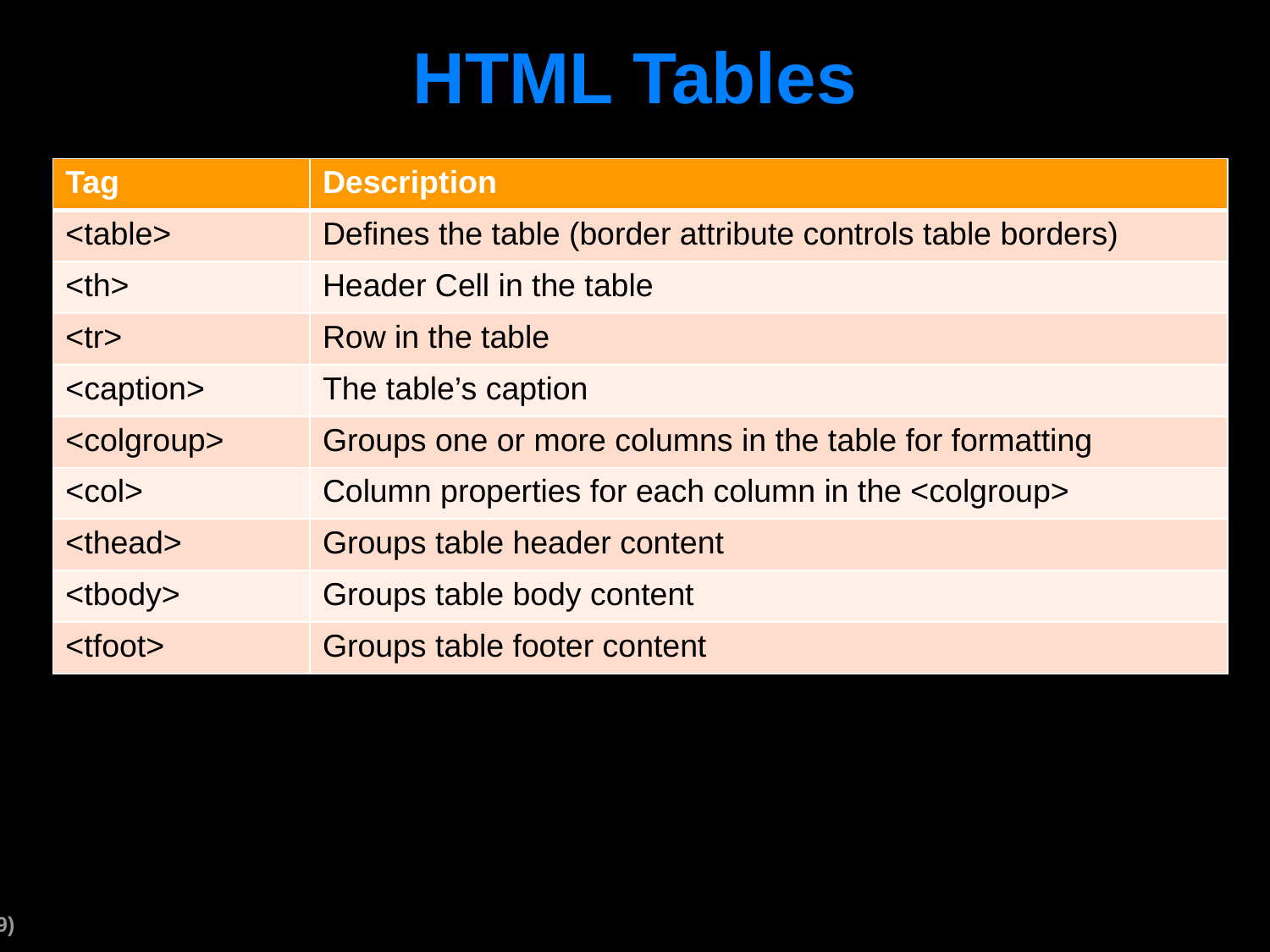

# HTML Tables
| Tag | Description |
| --- | --- |
| <table> | Defines the table (border attribute controls table borders) |
| <th> | Header Cell in the table |
| <tr> | Row in the table |
| <caption> | The table’s caption |
| <colgroup> | Groups one or more columns in the table for formatting |
| <col> | Column properties for each column in the <colgroup> |
| <thead> | Groups table header content |
| <tbody> | Groups table body content |
| <tfoot> | Groups table footer content |